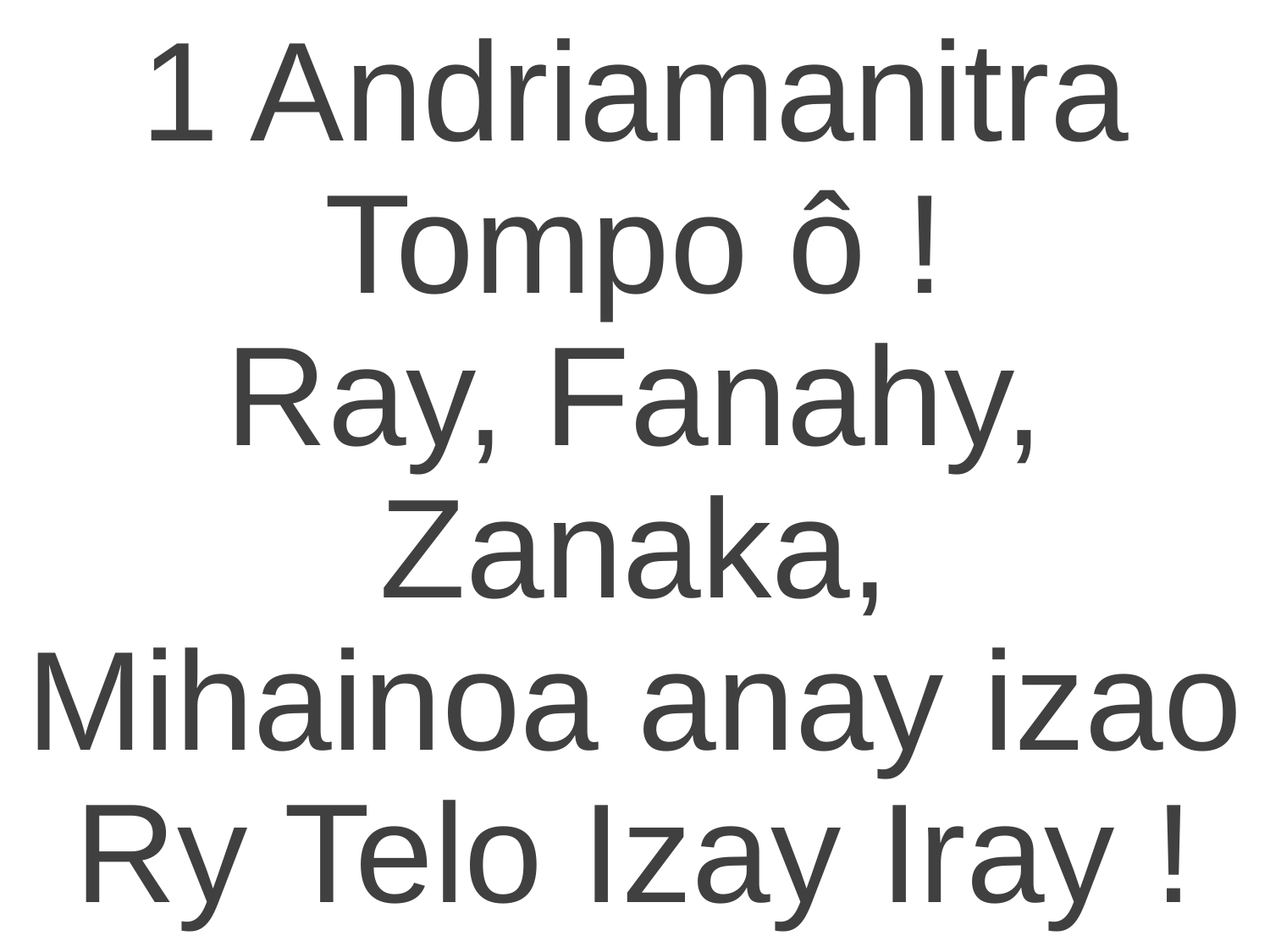

1 Andriamanitra Tompo ô !
Ray, Fanahy, Zanaka,
Mihainoa anay izao
Ry Telo Izay Iray !